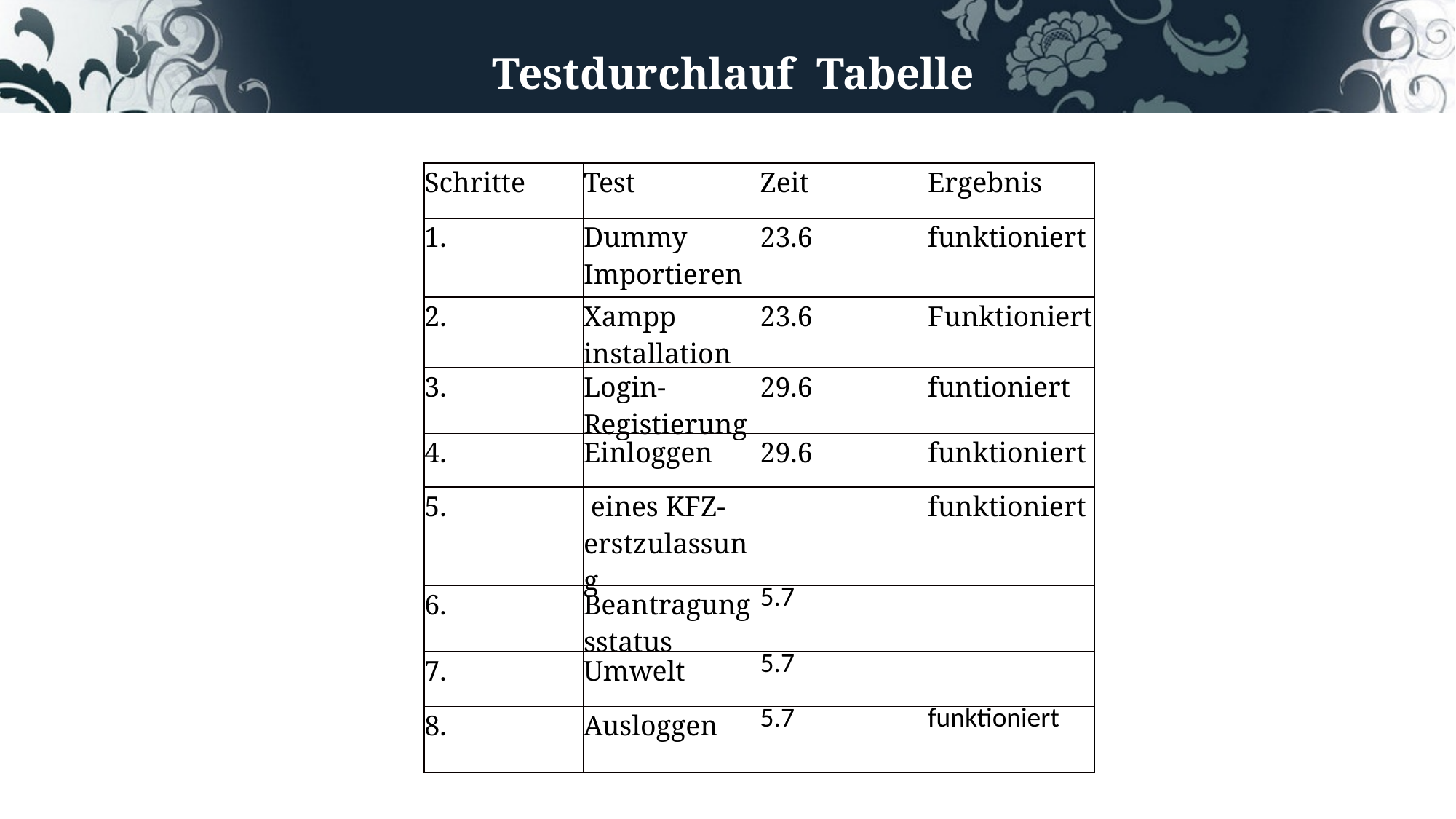

Testdurchlauf  Tabelle
| Schritte | Test | Zeit | Ergebnis |
| --- | --- | --- | --- |
| 1. | Dummy Importieren | 23.6 | funktioniert |
| 2. | Xampp installation | 23.6 | Funktioniert |
| 3. | Login-Registierung | 29.6 | funtioniert |
| 4. | Einloggen | 29.6 | funktioniert |
| 5. | eines KFZ-erstzulassung |  | funktioniert |
| 6. | Beantragungsstatus | 5.7 |  |
| 7. | Umwelt | 5.7 |  |
| 8. | Ausloggen | 5.7 | funktioniert |